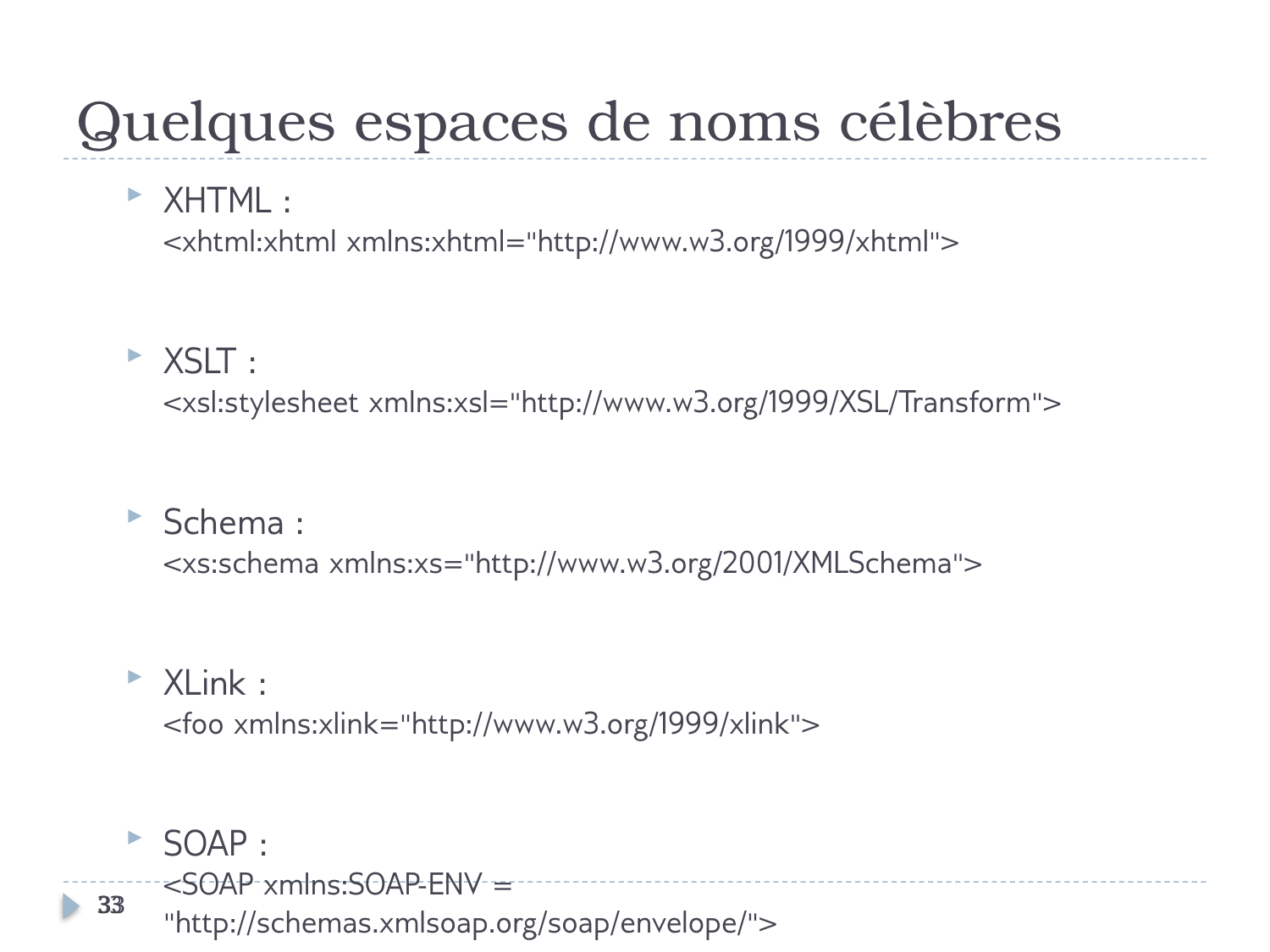

Quelques espaces de noms célèbres
XHTML :
<xhtml:xhtml xmlns:xhtml="http://www.w3.org/1999/xhtml">

XSLT :
<xsl:stylesheet xmlns:xsl="http://www.w3.org/1999/XSL/Transform">

Schema :
<xs:schema xmlns:xs="http://www.w3.org/2001/XMLSchema">

XLink :
<foo xmlns:xlink="http://www.w3.org/1999/xlink">

SOAP :
<SOAP xmlns:SOAP-ENV = "http://schemas.xmlsoap.org/soap/envelope/">
33
33